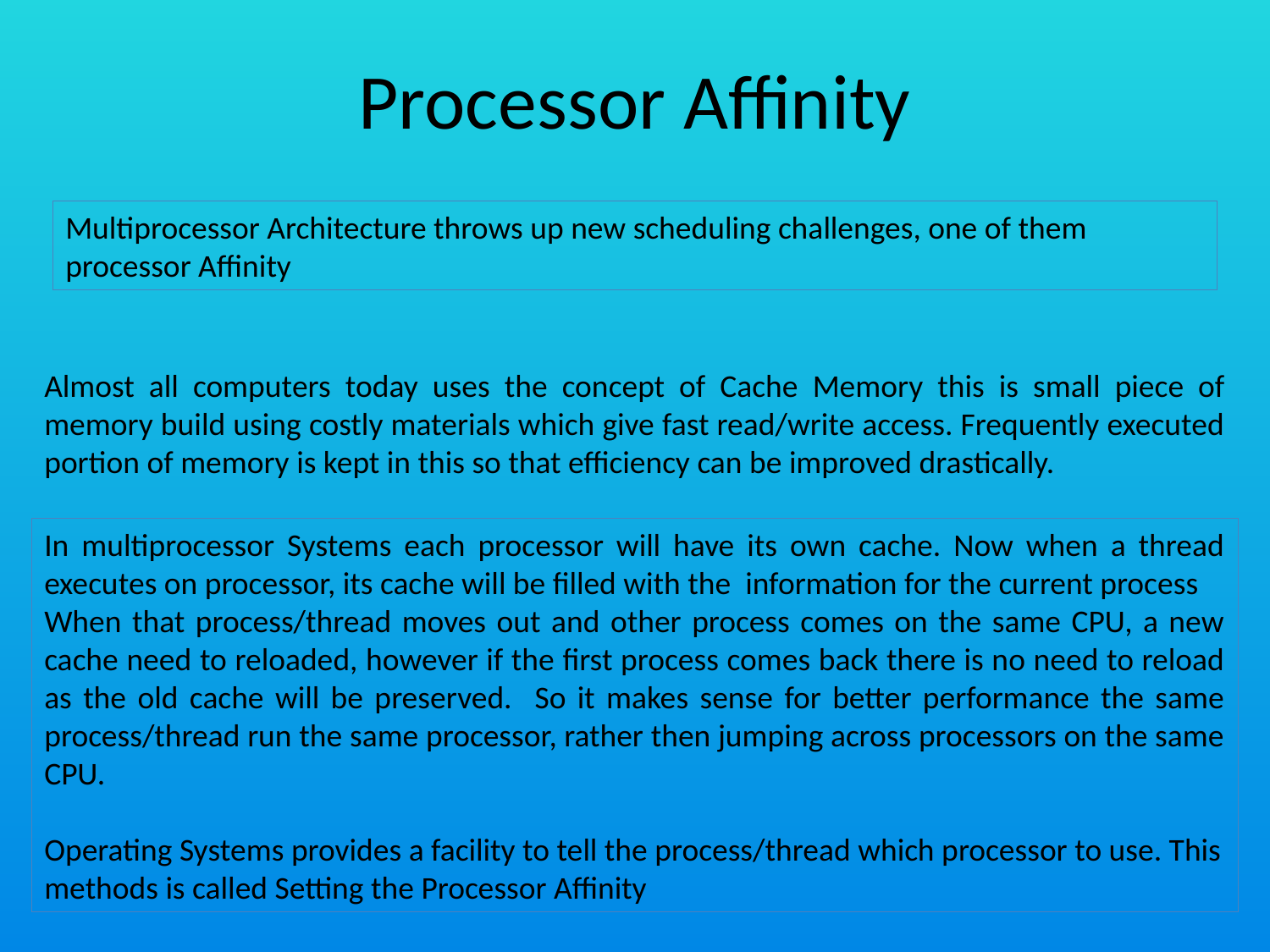

# Processor Affinity
Multiprocessor Architecture throws up new scheduling challenges, one of them processor Affinity
Almost all computers today uses the concept of Cache Memory this is small piece of memory build using costly materials which give fast read/write access. Frequently executed portion of memory is kept in this so that efficiency can be improved drastically.
In multiprocessor Systems each processor will have its own cache. Now when a thread executes on processor, its cache will be filled with the  information for the current process
When that process/thread moves out and other process comes on the same CPU, a new cache need to reloaded, however if the first process comes back there is no need to reload as the old cache will be preserved.  So it makes sense for better performance the same process/thread run the same processor, rather then jumping across processors on the same CPU.

Operating Systems provides a facility to tell the process/thread which processor to use. This methods is called Setting the Processor Affinity